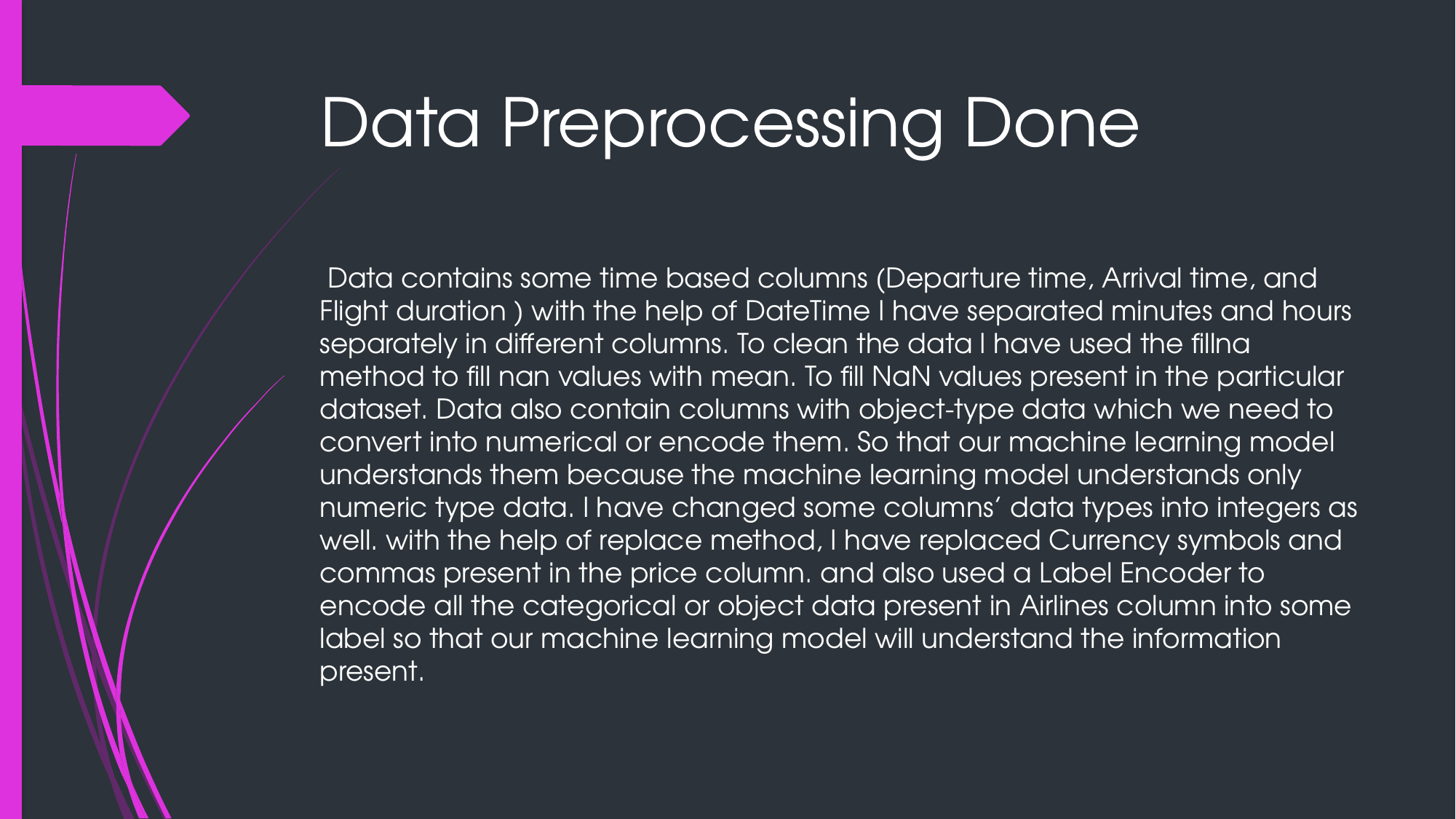

# Data Preprocessing Done
 Data contains some time based columns (Departure time, Arrival time, and Flight duration ) with the help of DateTime I have separated minutes and hours separately in different columns. To clean the data I have used the fillna method to fill nan values with mean. To fill NaN values present in the particular dataset. Data also contain columns with object-type data which we need to convert into numerical or encode them. So that our machine learning model understands them because the machine learning model understands only numeric type data. I have changed some columns’ data types into integers as well. with the help of replace method, I have replaced Currency symbols and commas present in the price column. and also used a Label Encoder to encode all the categorical or object data present in Airlines column into some label so that our machine learning model will understand the information present.